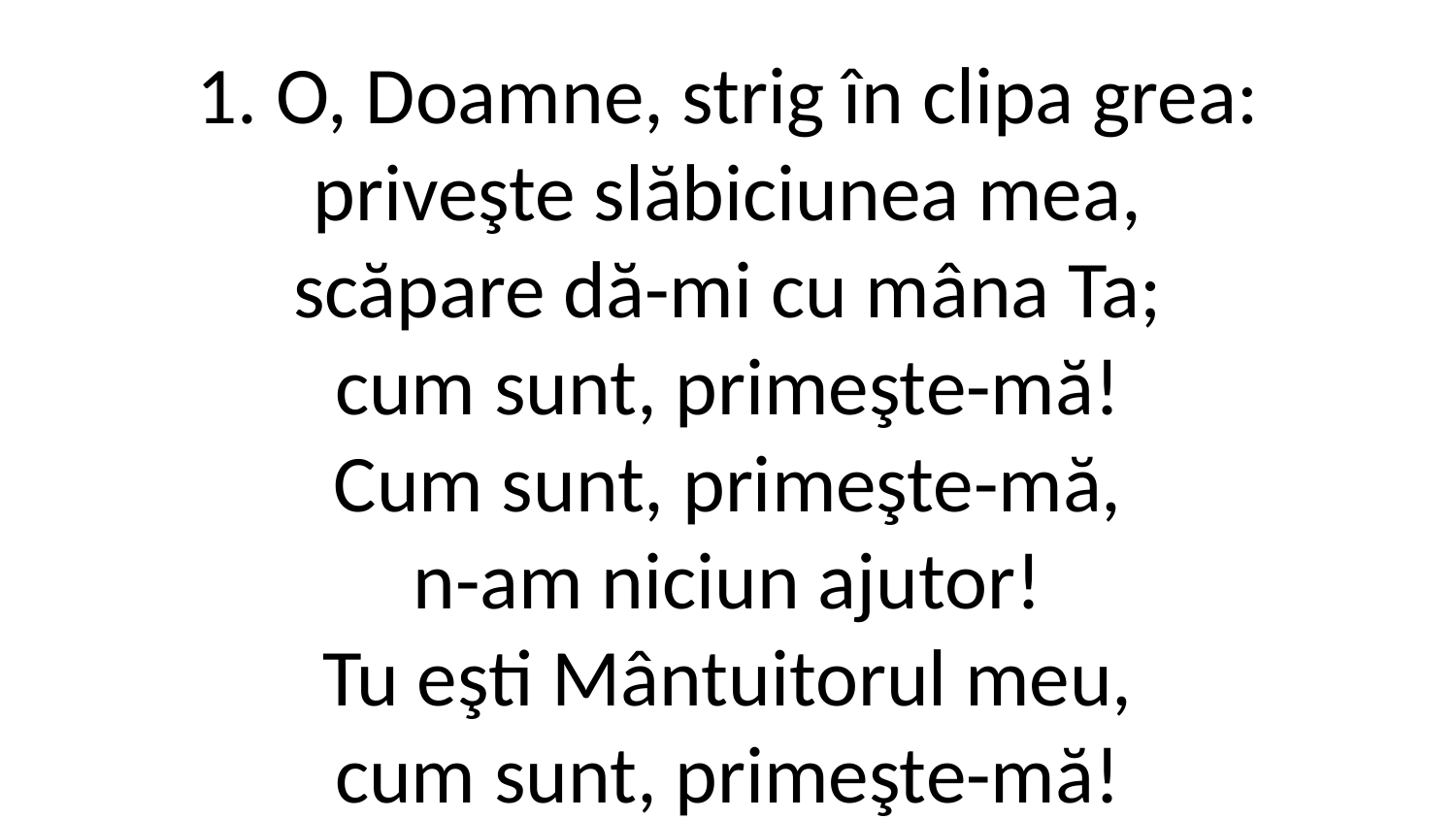

1. O, Doamne, strig în clipa grea:
priveşte slăbiciunea mea,
scăpare dă-mi cu mâna Ta;
cum sunt, primeşte-mă!
Cum sunt, primeşte-mă,
n-am niciun ajutor!
Tu eşti Mântuitorul meu,
cum sunt, primeşte-mă!